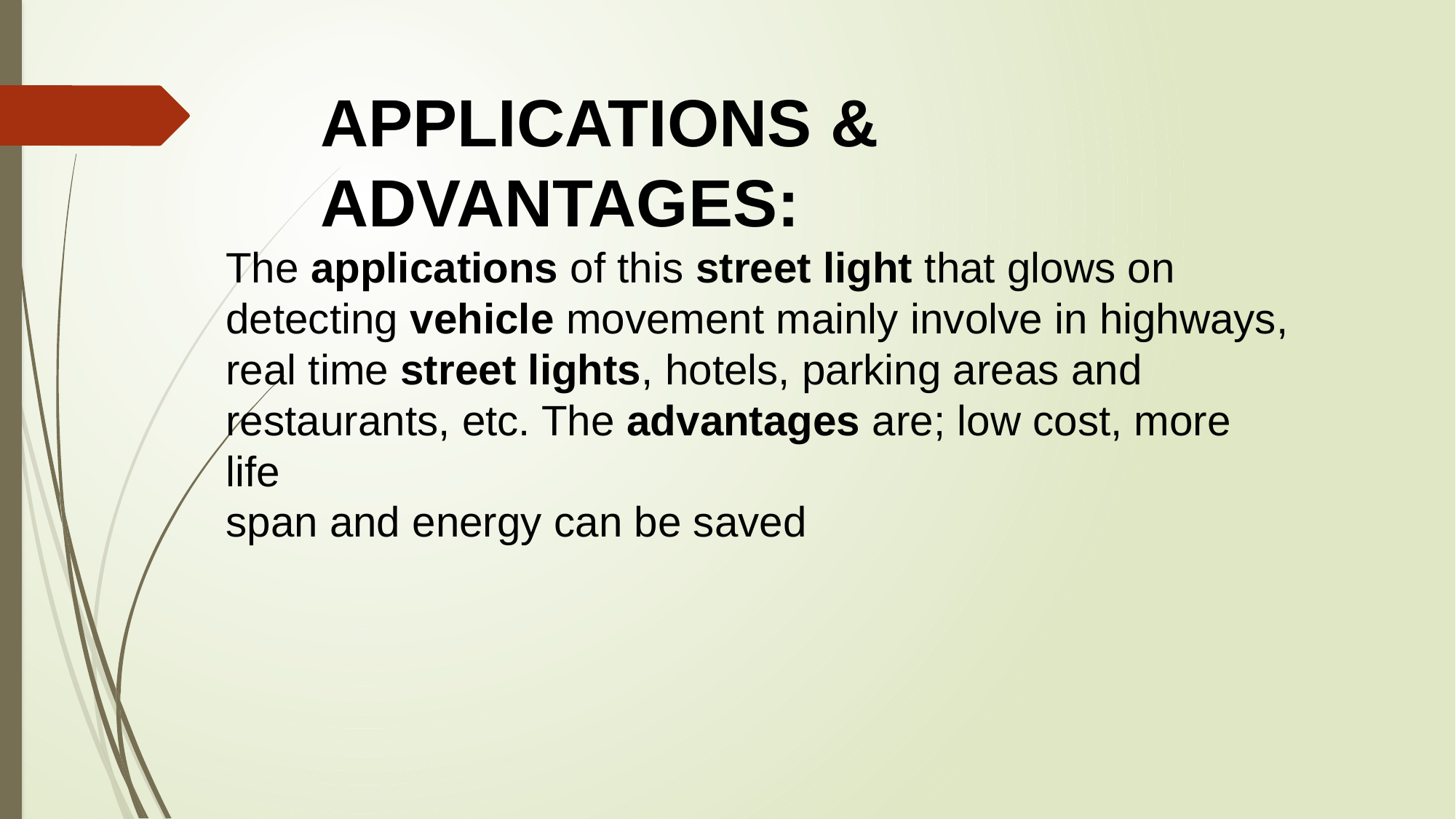

# APPLICATIONS & ADVANTAGES:
The applications of this street light that glows on
detecting vehicle movement mainly involve in highways,
real time street lights, hotels, parking areas and
restaurants, etc. The advantages are; low cost, more life
span and energy can be saved